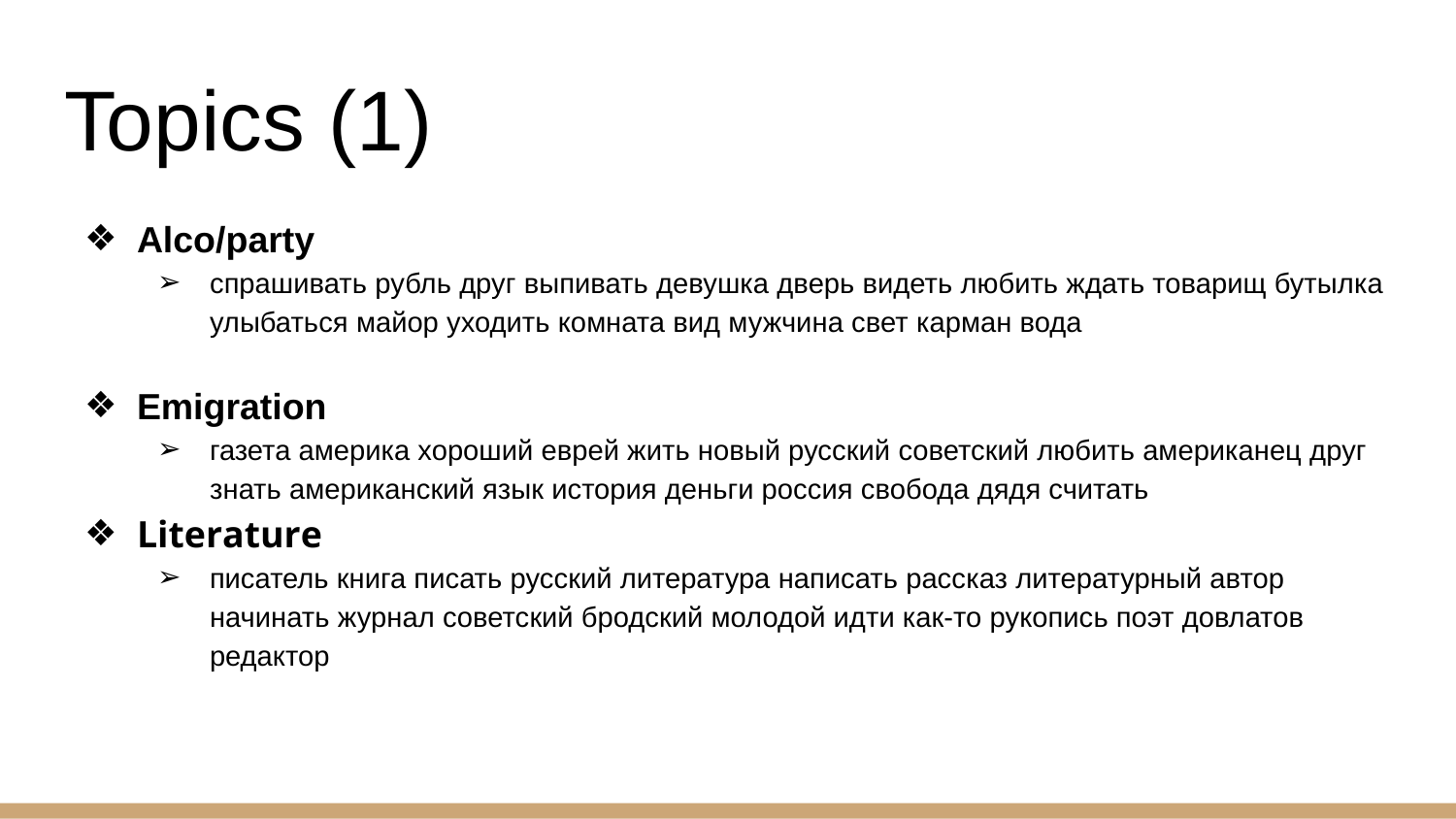

# Topics (1)
Alco/party
спрашивать рубль друг выпивать девушка дверь видеть любить ждать товарищ бутылка улыбаться майор уходить комната вид мужчина свет карман вода
Emigration
газета америка хороший еврей жить новый русский советский любить американец друг знать американский язык история деньги россия свобода дядя считать
Literature
писатель книга писать русский литература написать рассказ литературный автор начинать журнал советский бродский молодой идти как-то рукопись поэт довлатов редактор